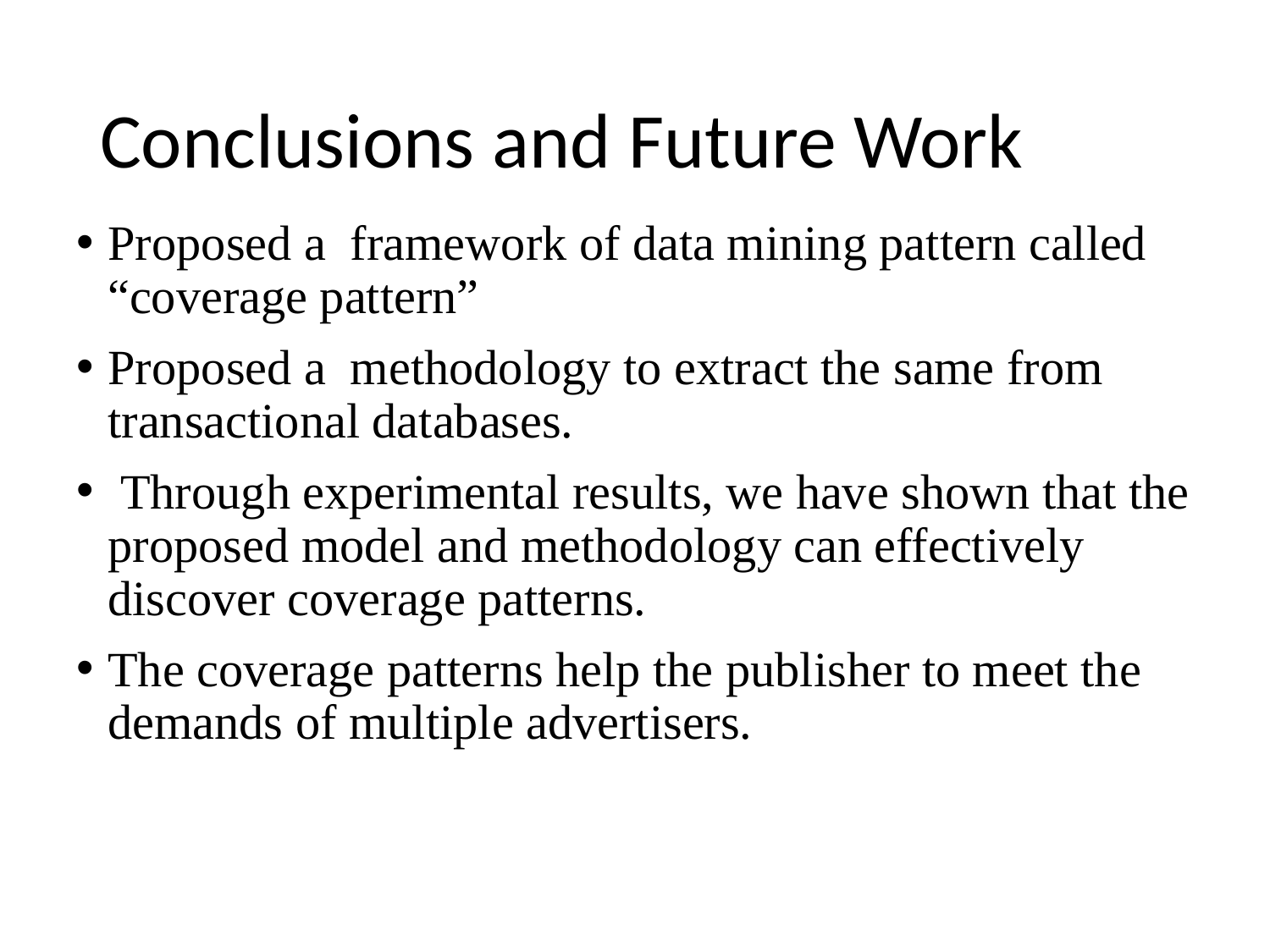

# Conclusions and Future Work
Proposed a  framework of data mining pattern called “coverage pattern”
Proposed a  methodology to extract the same from transactional databases.
 Through experimental results, we have shown that the proposed model and methodology can effectively discover coverage patterns.
The coverage patterns help the publisher to meet the demands of multiple advertisers.